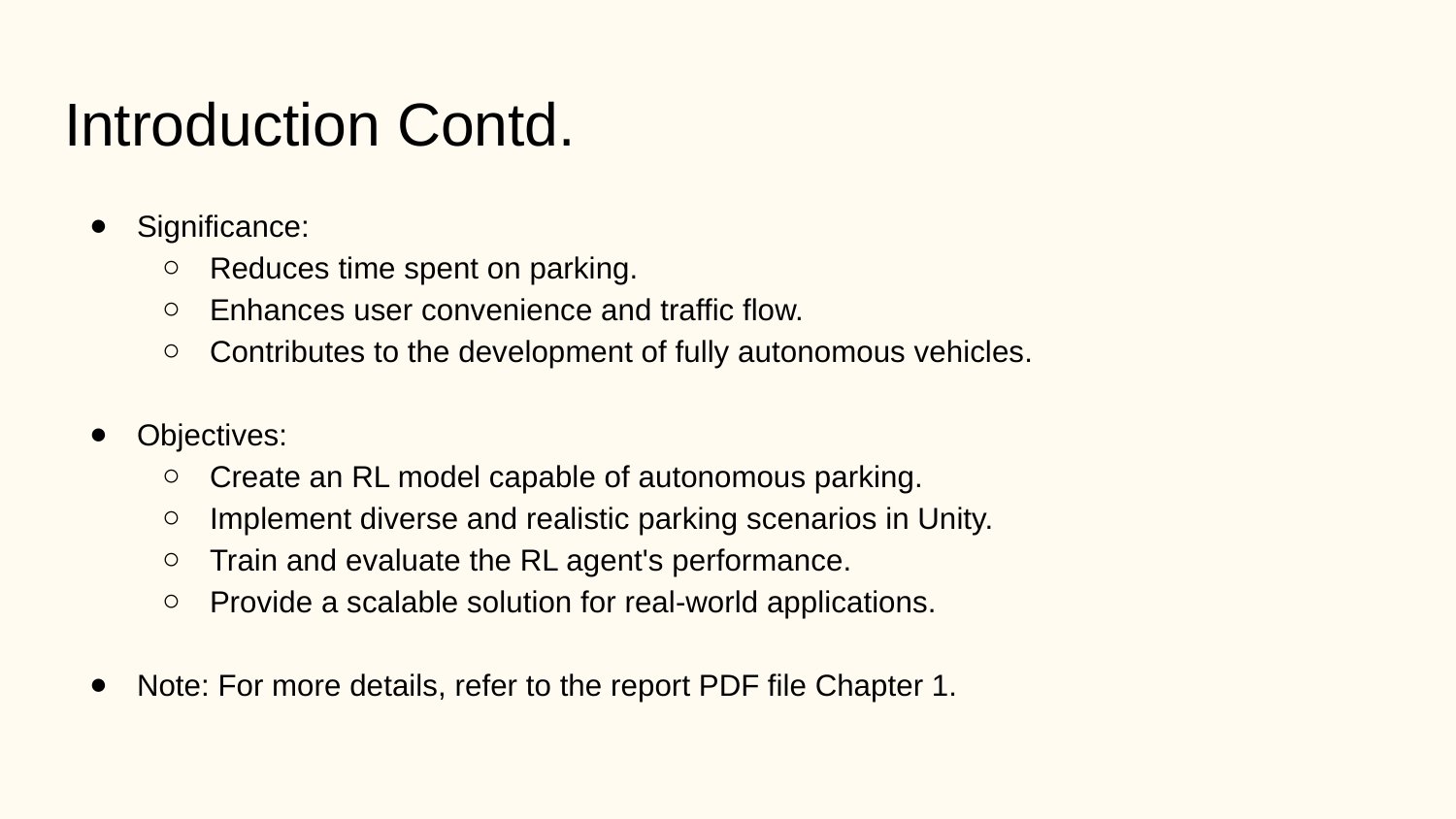

# Introduction Contd.
Significance:
Reduces time spent on parking.
Enhances user convenience and traffic flow.
Contributes to the development of fully autonomous vehicles.
Objectives:
Create an RL model capable of autonomous parking.
Implement diverse and realistic parking scenarios in Unity.
Train and evaluate the RL agent's performance.
Provide a scalable solution for real-world applications.
Note: For more details, refer to the report PDF file Chapter 1.